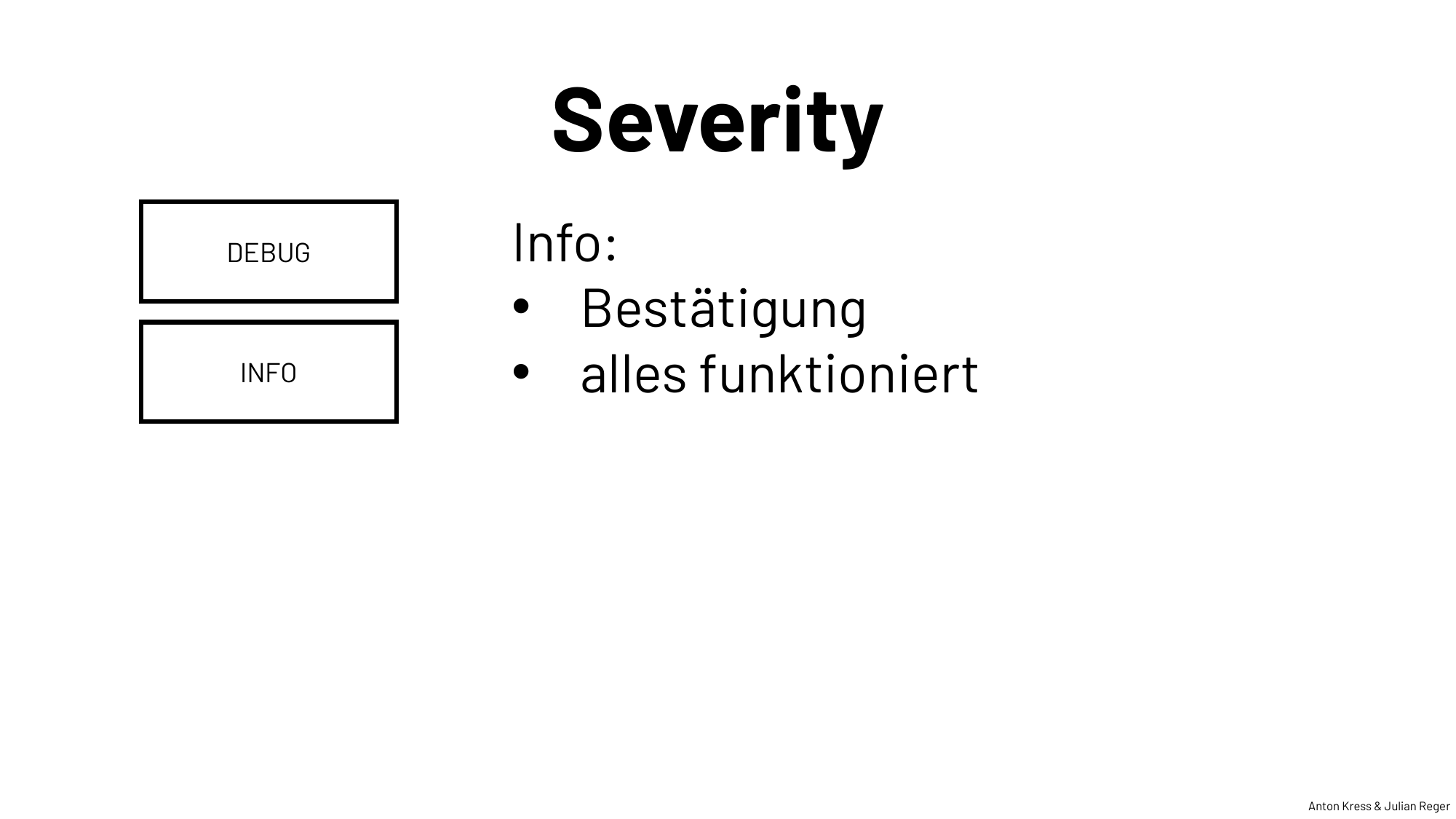

# Severity
DEBUG
Info:
Bestätigung
alles funktioniert
INFO
WARNING
ERROR
CRITICAL
Anton Kress & Julian Reger